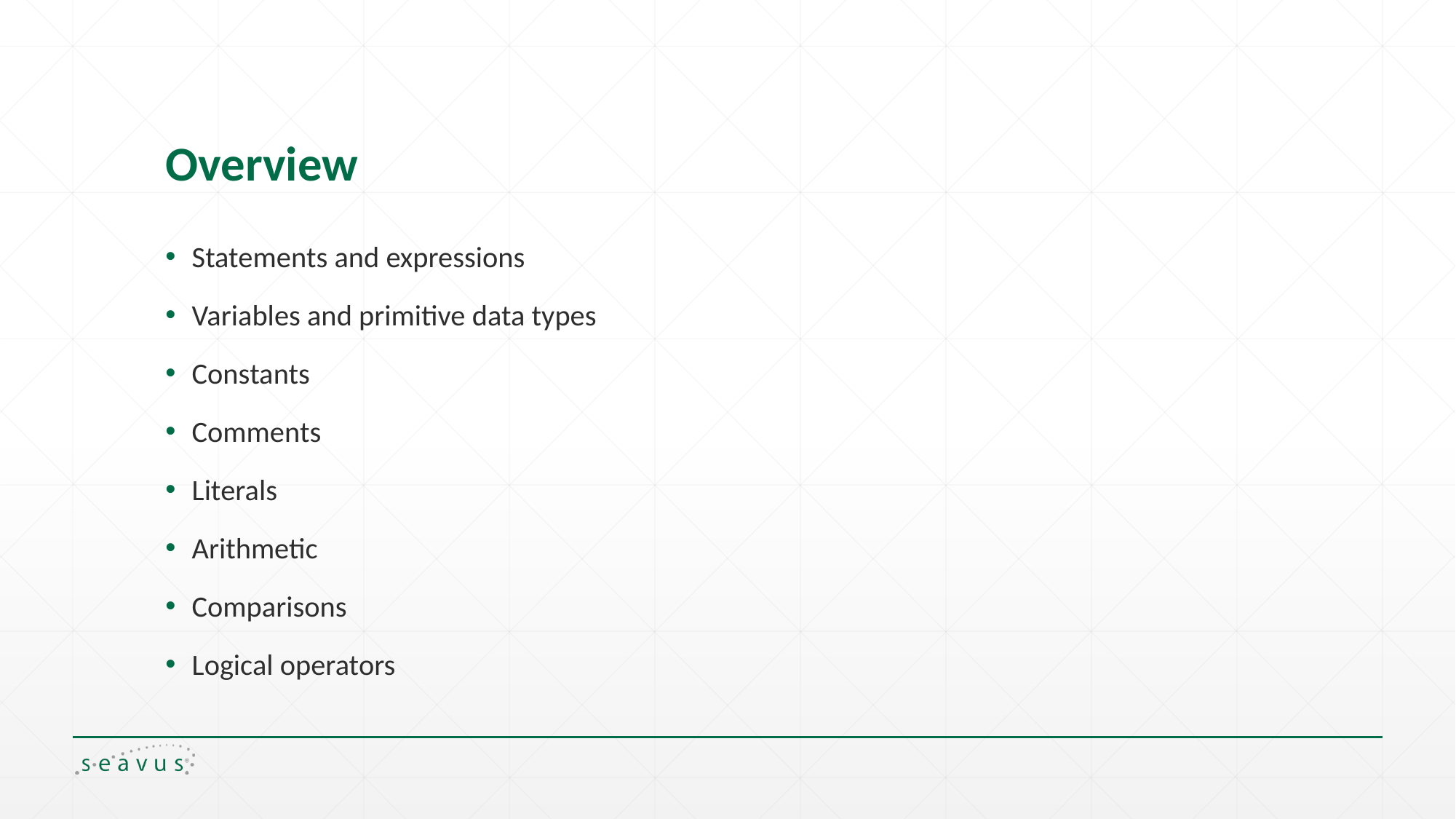

# Overview
Statements and expressions
Variables and primitive data types
Constants
Comments
Literals
Arithmetic
Comparisons
Logical operators